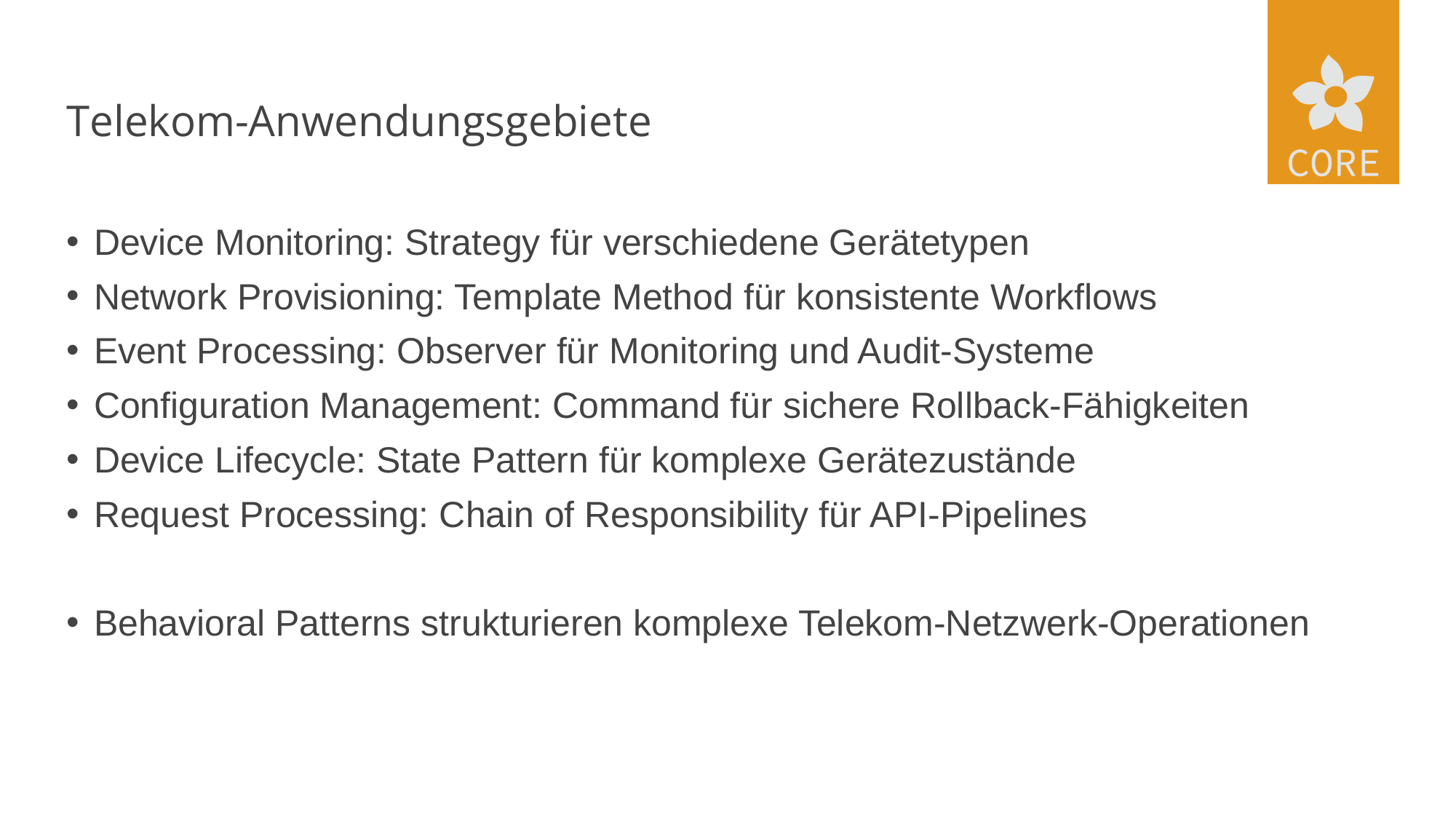

# Telekom-Anwendungsgebiete
Device Monitoring: Strategy für verschiedene Gerätetypen
Network Provisioning: Template Method für konsistente Workflows
Event Processing: Observer für Monitoring und Audit-Systeme
Configuration Management: Command für sichere Rollback-Fähigkeiten
Device Lifecycle: State Pattern für komplexe Gerätezustände
Request Processing: Chain of Responsibility für API-Pipelines

Behavioral Patterns strukturieren komplexe Telekom-Netzwerk-Operationen